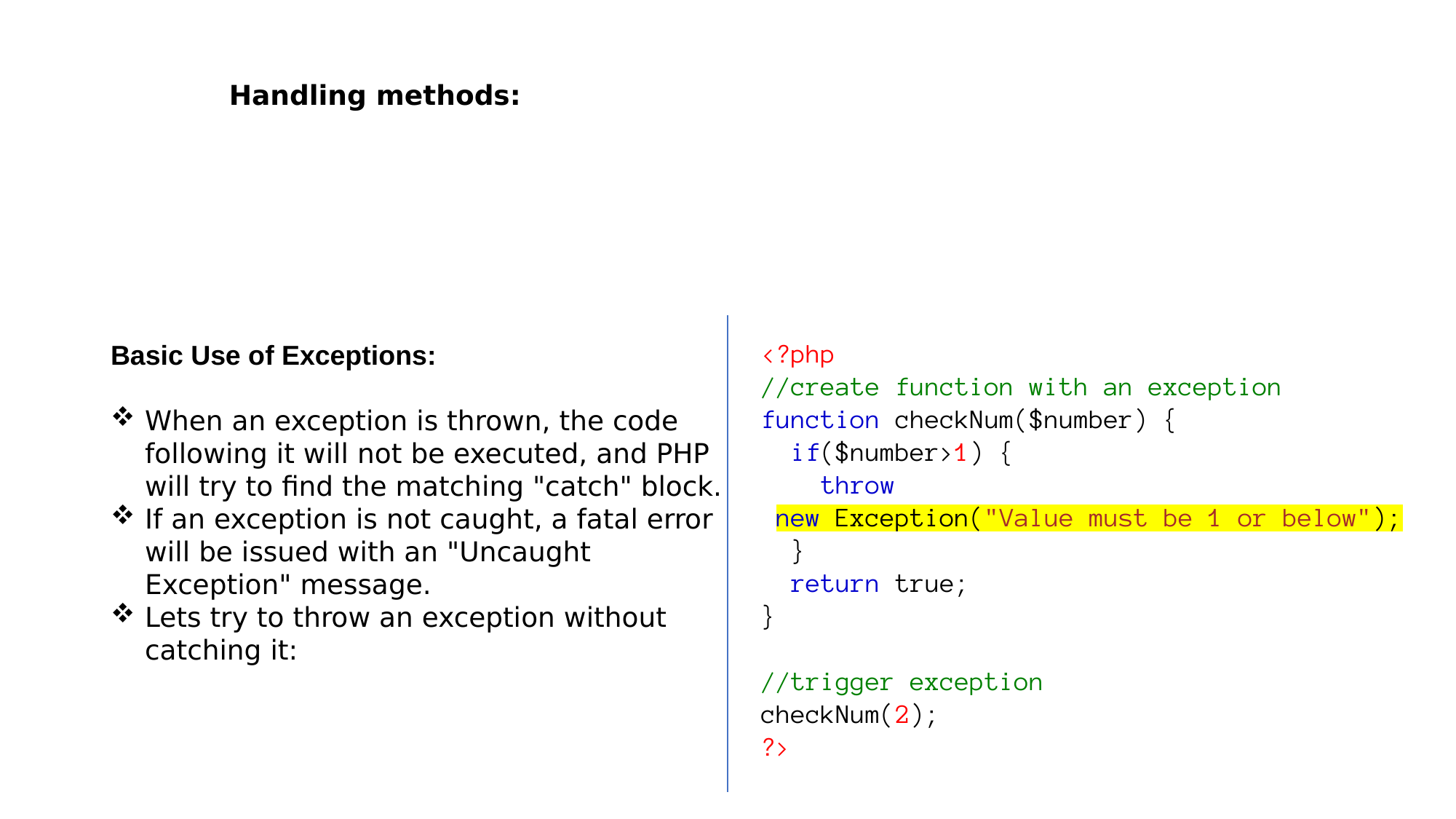

Handling methods:

<?php
//create function with an exception
function checkNum($number) {
  if($number>1) {
    throw
 new Exception("Value must be 1 or below");
  }
  return true;
}
//trigger exception
checkNum(2);
?>
Basic Use of Exceptions:

When an exception is thrown, the code following it will not be executed, and PHP will try to find the matching "catch" block.
If an exception is not caught, a fatal error will be issued with an "Uncaught Exception" message.
Lets try to throw an exception without catching it: